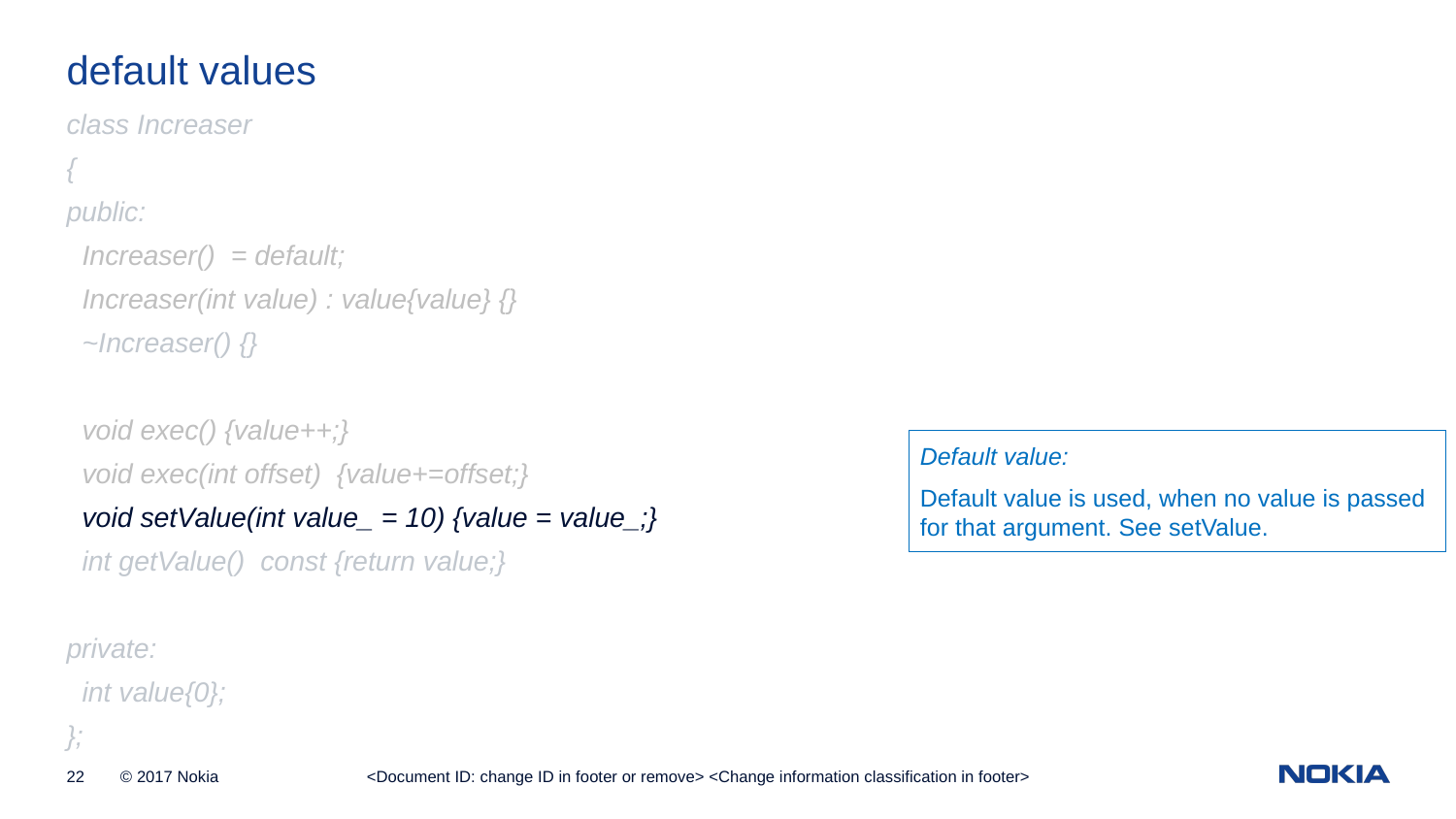

default values
class Increaser
{
public:
  Increaser()  = default;
  Increaser(int value) : value{value} {}
  ~Increaser() {}

  void exec() {value++;}
  void exec(int offset)  {value+=offset;}
  void setValue(int value_ = 10) {value = value_;}
  int getValue()  const {return value;}

private:
  int value{0};
};
Default value:
Default value is used, when no value is passed for that argument. See setValue.
<Document ID: change ID in footer or remove> <Change information classification in footer>